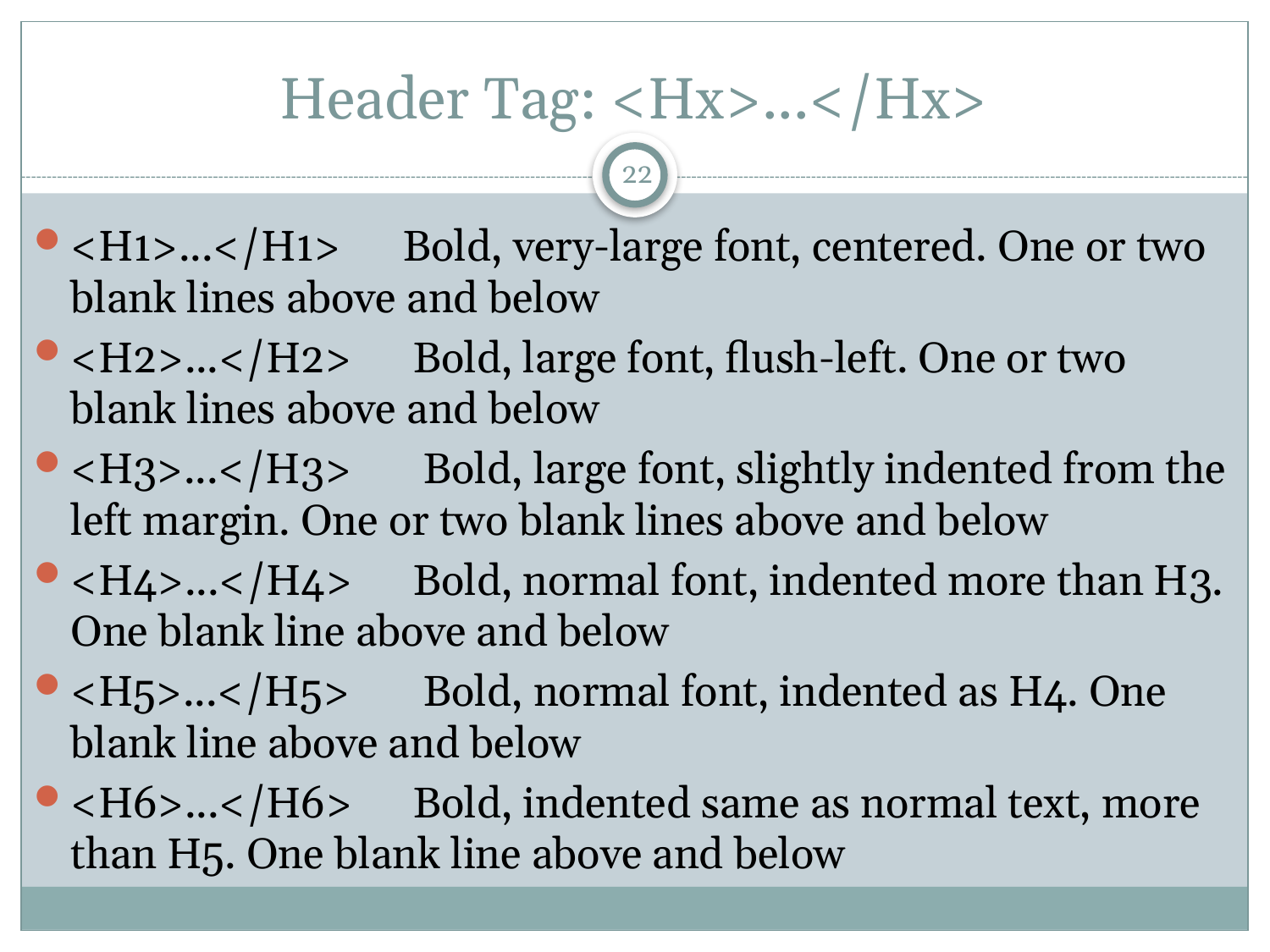

# Header Tag: <Hx>...</Hx>
22
<H1>...</H1>      Bold, very-large font, centered. One or two blank lines above and below
<H2>...</H2> 	Bold, large font, flush-left. One or two blank lines above and below
<H3>...</H3> 	 Bold, large font, slightly indented from the left margin. One or two blank lines above and below
<H4>...</H4> 	Bold, normal font, indented more than H3. One blank line above and below
<H5>...</H5> 	 Bold, normal font, indented as H4. One blank line above and below
<H6>...</H6> 	Bold, indented same as normal text, more than H5. One blank line above and below